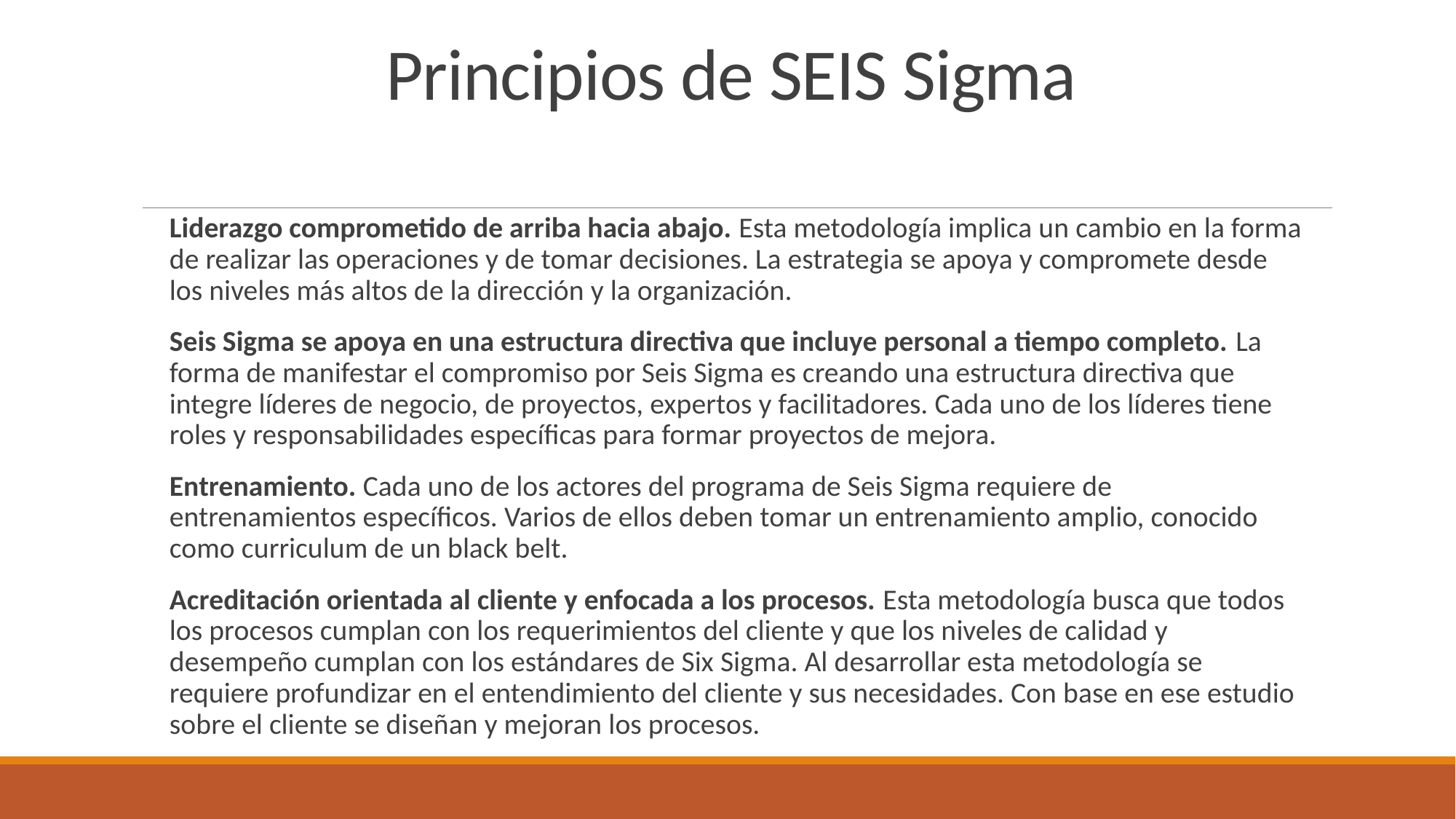

# Principios de SEIS Sigma
Liderazgo comprometido de arriba hacia abajo. Esta metodología implica un cambio en la forma de realizar las operaciones y de tomar decisiones. La estrategia se apoya y compromete desde los niveles más altos de la dirección y la organización.
Seis Sigma se apoya en una estructura directiva que incluye personal a tiempo completo. La forma de manifestar el compromiso por Seis Sigma es creando una estructura directiva que integre líderes de negocio, de proyectos, expertos y facilitadores. Cada uno de los líderes tiene roles y responsabilidades específicas para formar proyectos de mejora.
Entrenamiento. Cada uno de los actores del programa de Seis Sigma requiere de entrenamientos específicos. Varios de ellos deben tomar un entrenamiento amplio, conocido como curriculum de un black belt.
Acreditación orientada al cliente y enfocada a los procesos. Esta metodología busca que todos los procesos cumplan con los requerimientos del cliente y que los niveles de calidad y desempeño cumplan con los estándares de Six Sigma. Al desarrollar esta metodología se requiere profundizar en el entendimiento del cliente y sus necesidades. Con base en ese estudio sobre el cliente se diseñan y mejoran los procesos.